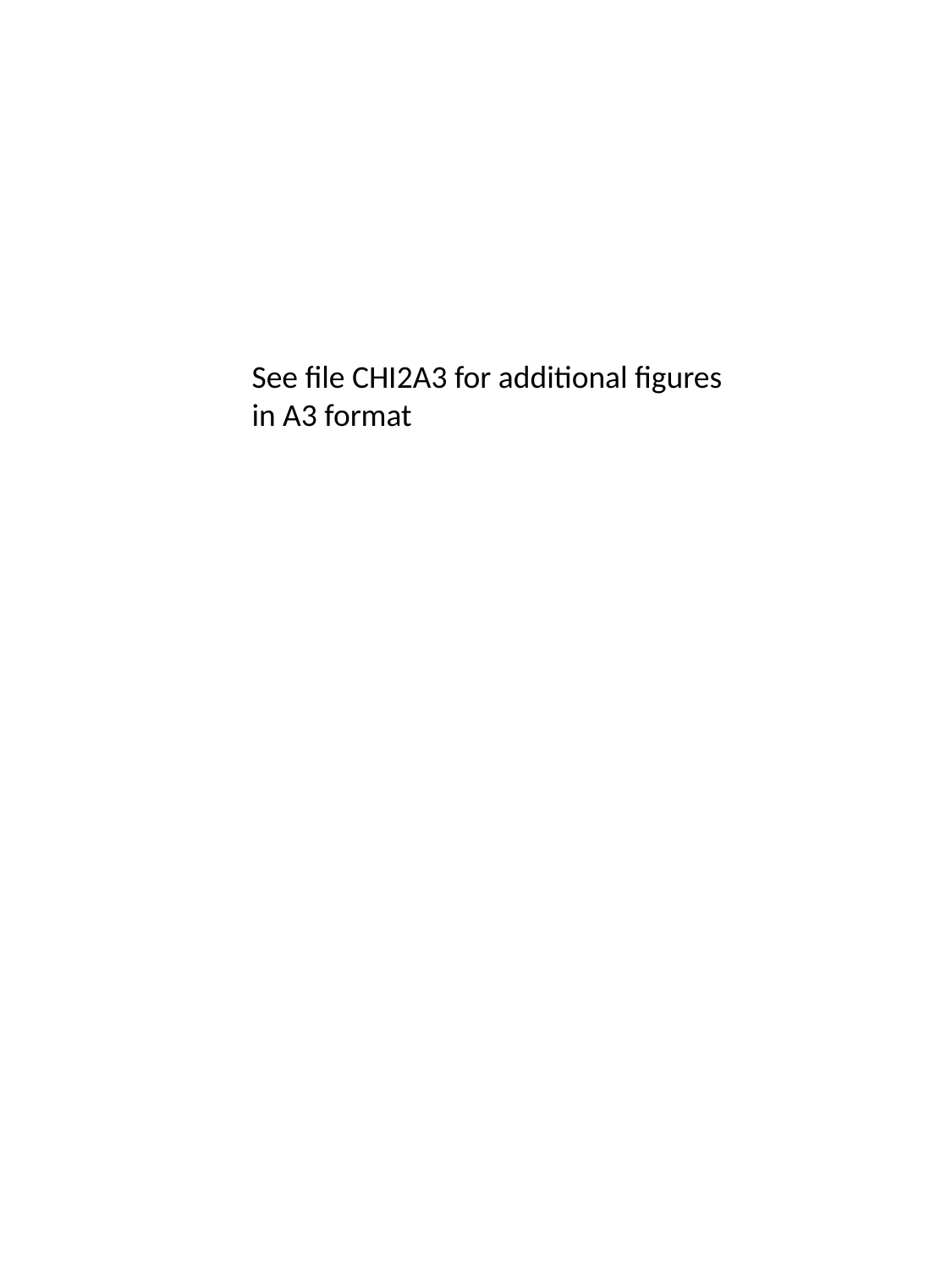

See file CHI2A3 for additional figures
in A3 format